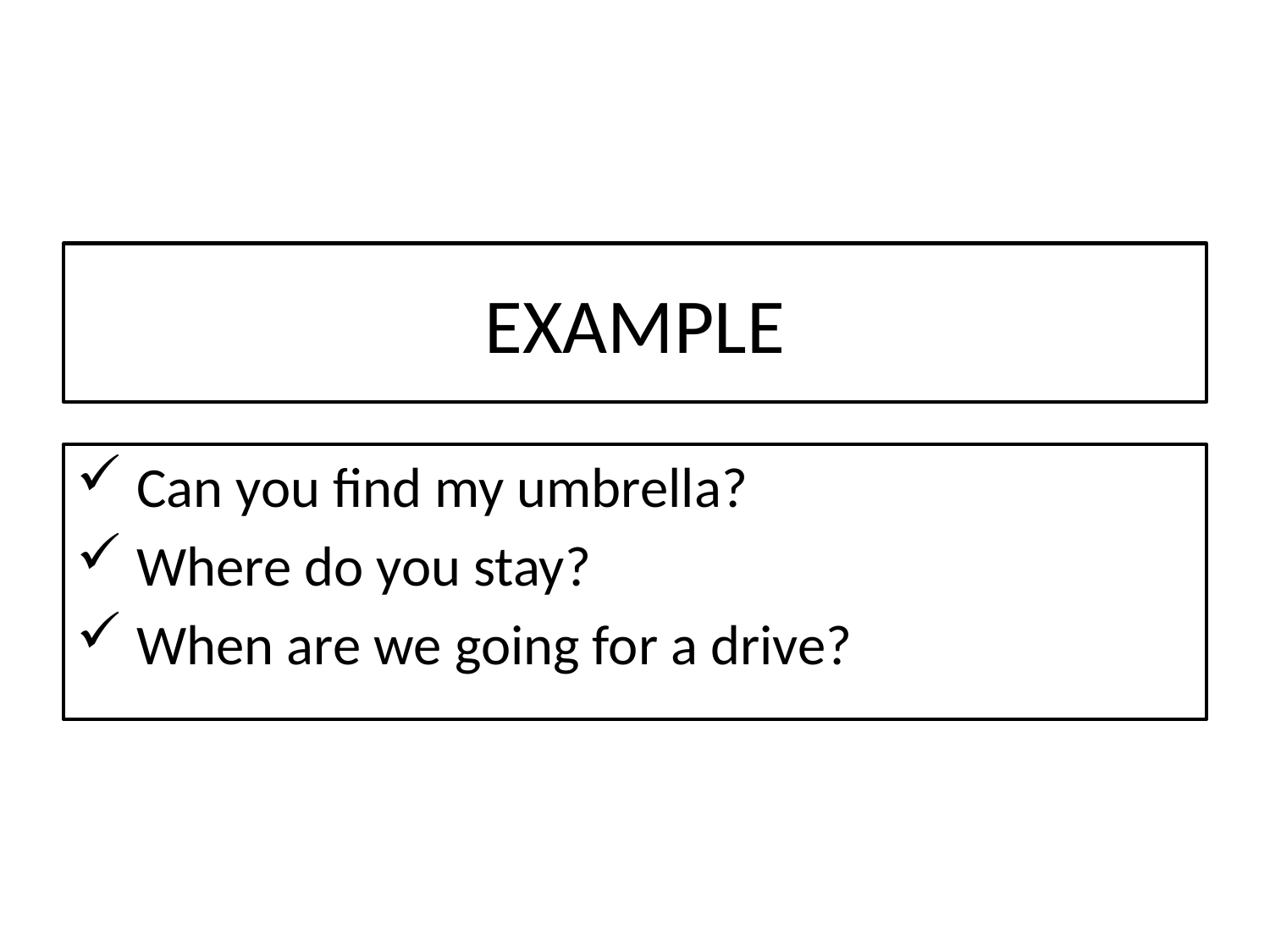

# EXAMPLE
 Can you find my umbrella?
 Where do you stay?
 When are we going for a drive?